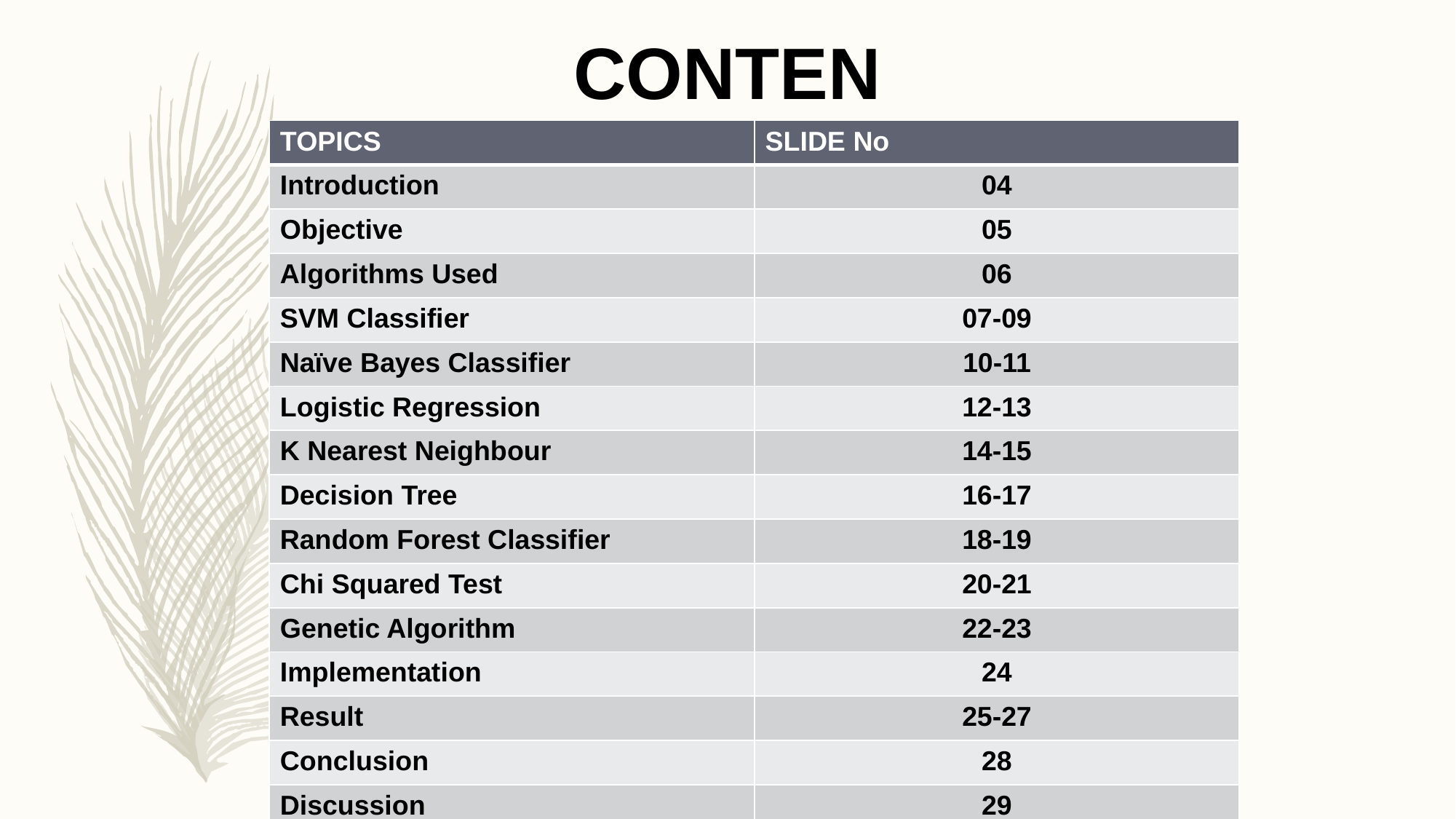

CONTENTS
| TOPICS | SLIDE No |
| --- | --- |
| Introduction | 04 |
| Objective | 05 |
| Algorithms Used | 06 |
| SVM Classifier | 07-09 |
| Naïve Bayes Classifier | 10-11 |
| Logistic Regression | 12-13 |
| K Nearest Neighbour | 14-15 |
| Decision Tree | 16-17 |
| Random Forest Classifier | 18-19 |
| Chi Squared Test | 20-21 |
| Genetic Algorithm | 22-23 |
| Implementation | 24 |
| Result | 25-27 |
| Conclusion | 28 |
| Discussion | 29 |